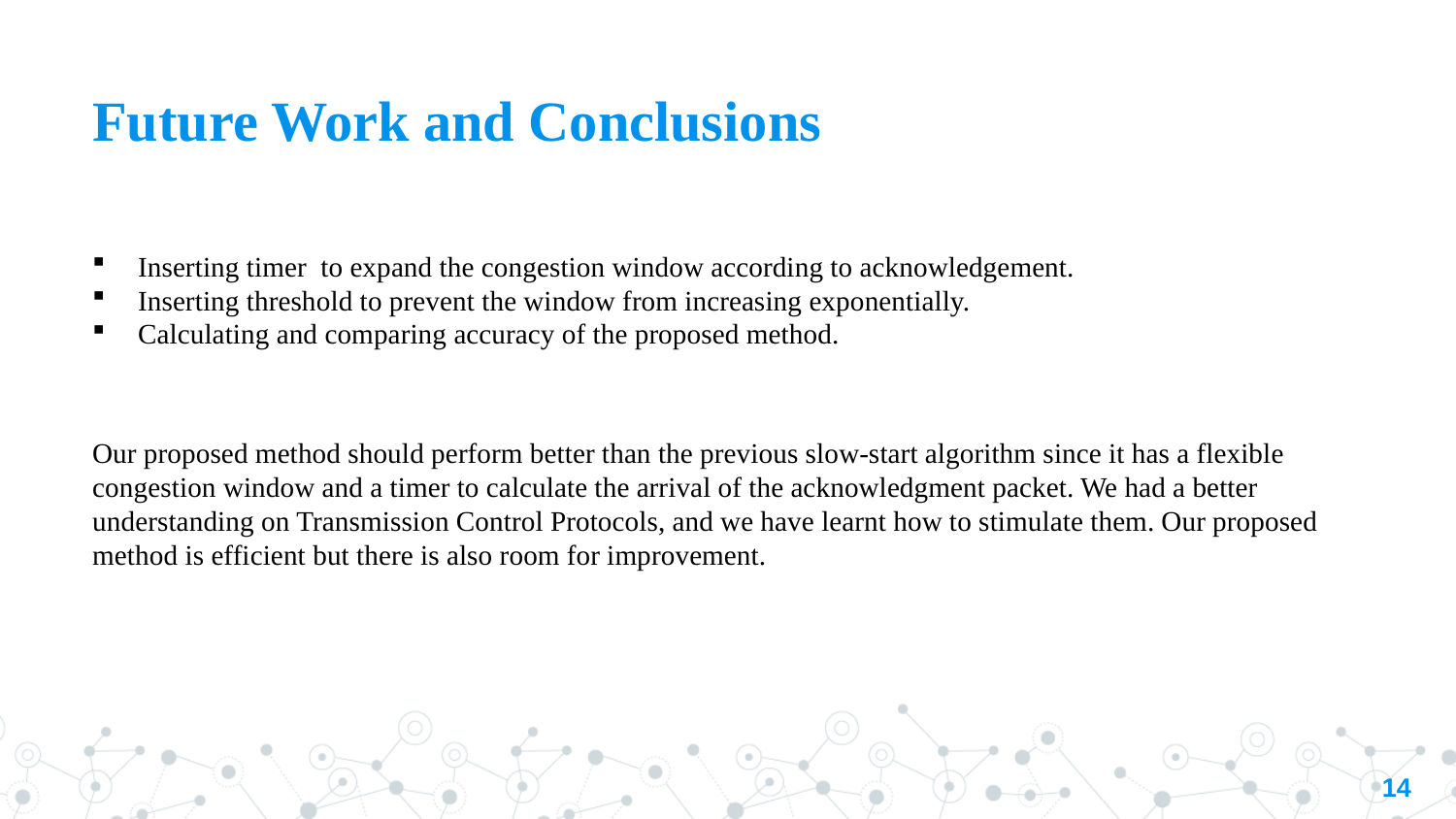

# Future Work and Conclusions
Inserting timer  to expand the congestion window according to acknowledgement.
Inserting threshold to prevent the window from increasing exponentially.
Calculating and comparing accuracy of the proposed method.
Our proposed method should perform better than the previous slow-start algorithm since it has a flexible congestion window and a timer to calculate the arrival of the acknowledgment packet. We had a better understanding on Transmission Control Protocols, and we have learnt how to stimulate them. Our proposed method is efficient but there is also room for improvement.
14